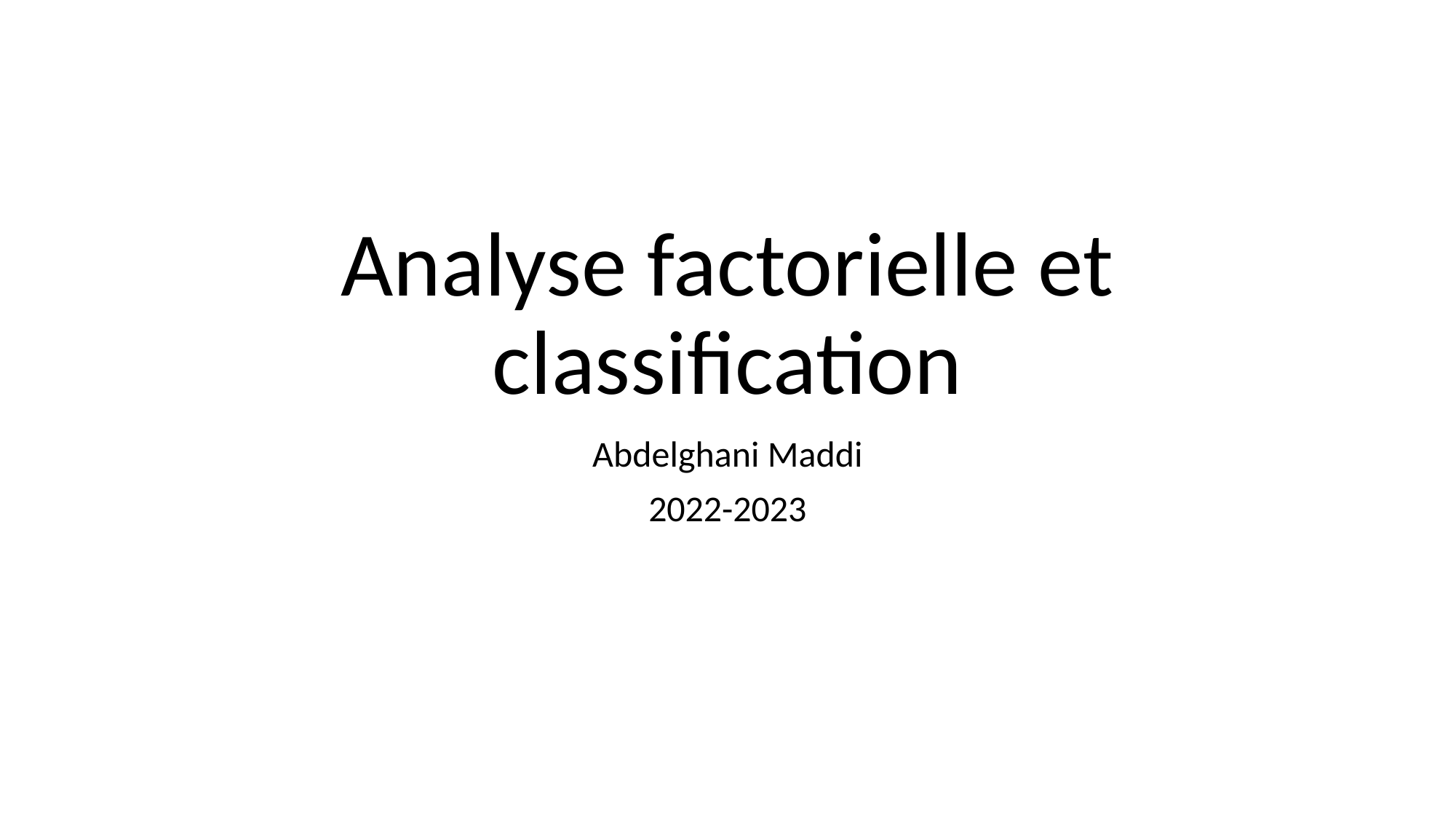

# Analyse factorielle et classification
Abdelghani Maddi
2022-2023